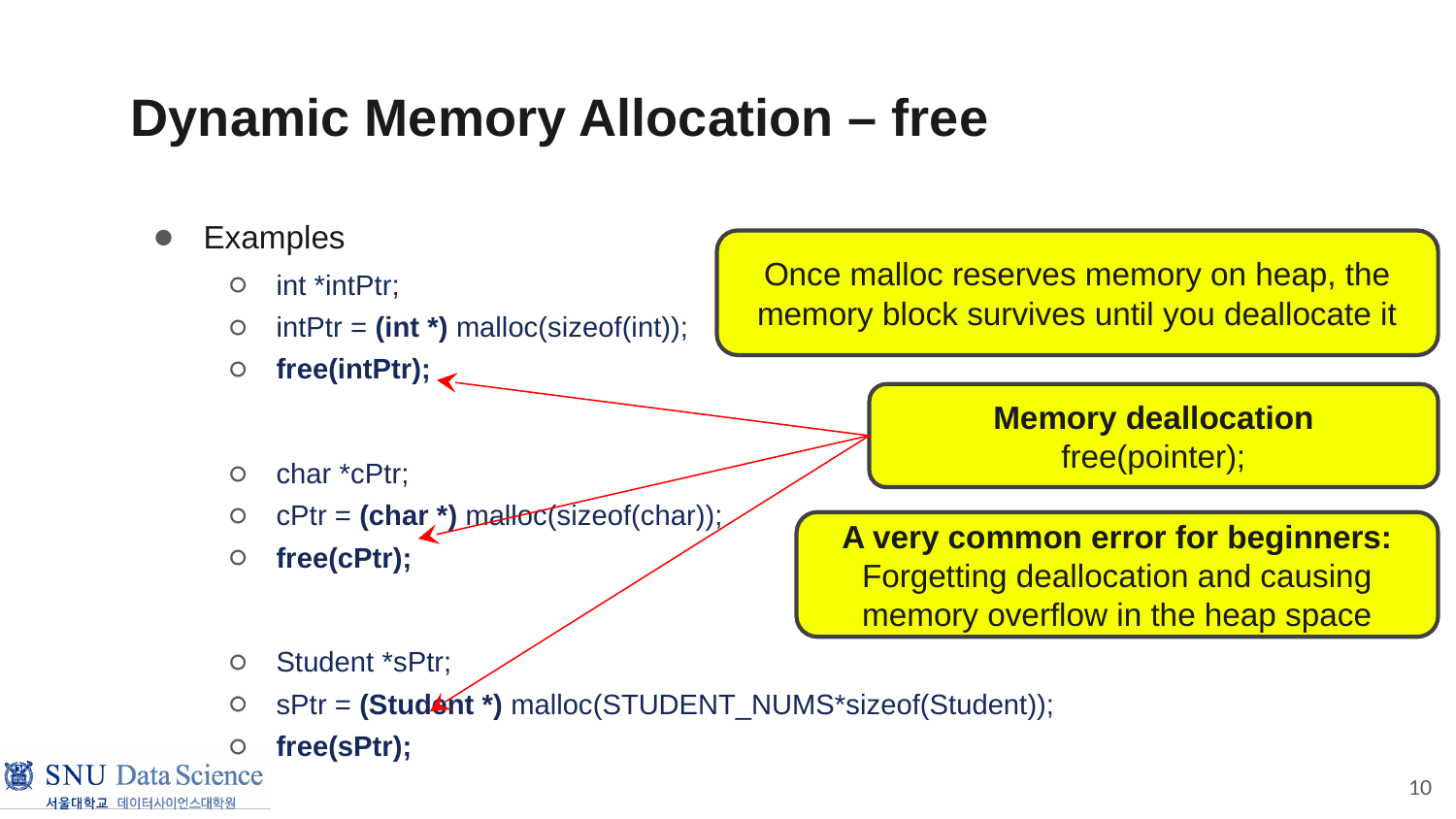

# Dynamic Memory Allocation – free
Examples
int *intPtr;
intPtr = (int *) malloc(sizeof(int));
free(intPtr);

char *cPtr;
cPtr = (char *) malloc(sizeof(char));
free(cPtr);

Student *sPtr;
sPtr = (Student *) malloc(STUDENT_NUMS*sizeof(Student));
free(sPtr);
Once malloc reserves memory on heap, the memory block survives until you deallocate it
Memory deallocation
free(pointer);
A very common error for beginners: Forgetting deallocation and causing memory overflow in the heap space
10